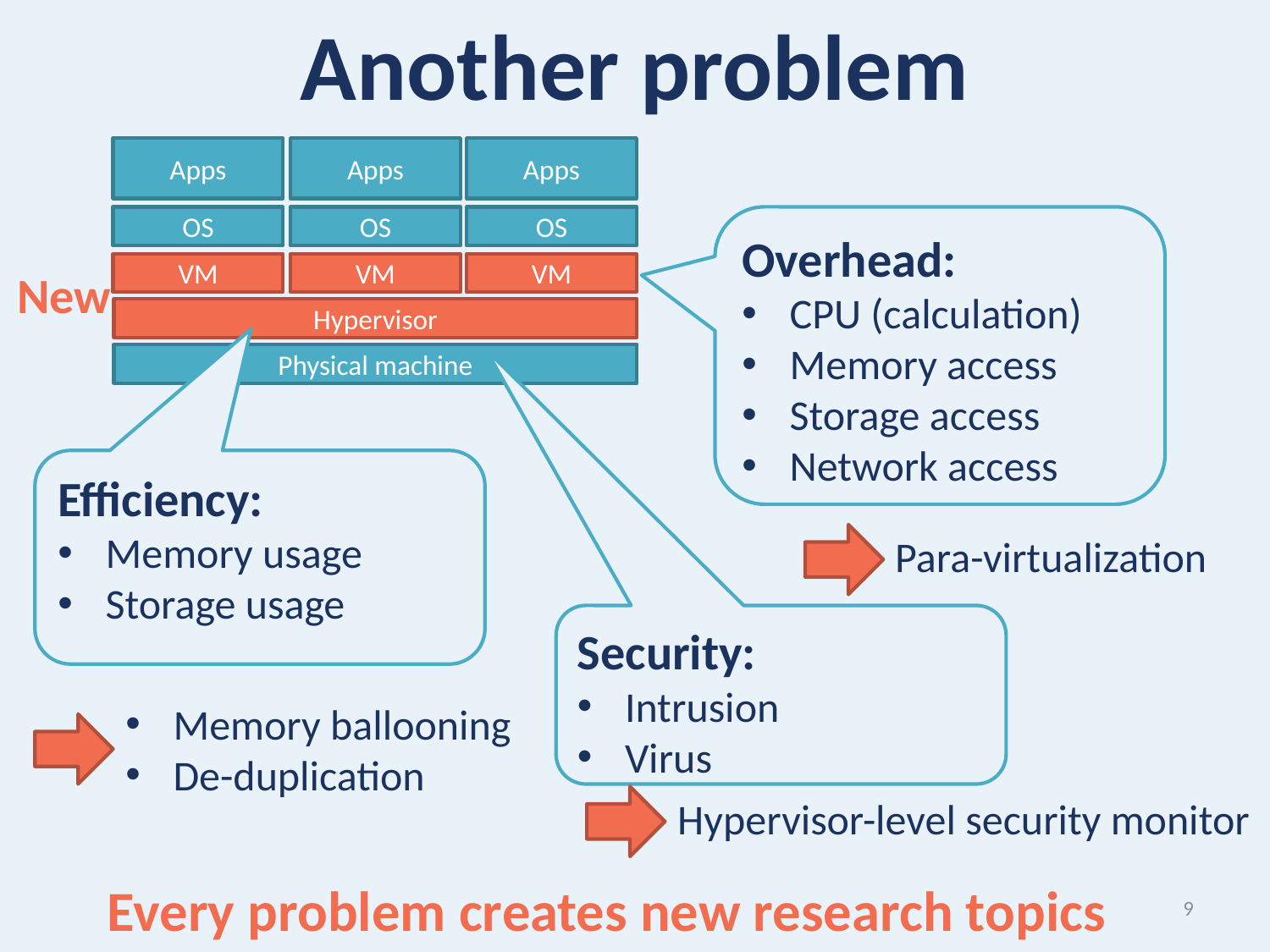

Another problem
Apps
Apps
Apps
OS
OS
OS
Overhead:
CPU (calculation)
Memory access
Storage access
Network access
VM
VM
VM
New
Hypervisor
Physical machine
Efficiency:
Memory usage
Storage usage
Para-virtualization

Security:
Intrusion
Virus
Memory ballooning
De-duplication

Hypervisor-level security monitor

Every problem creates new research topics
9